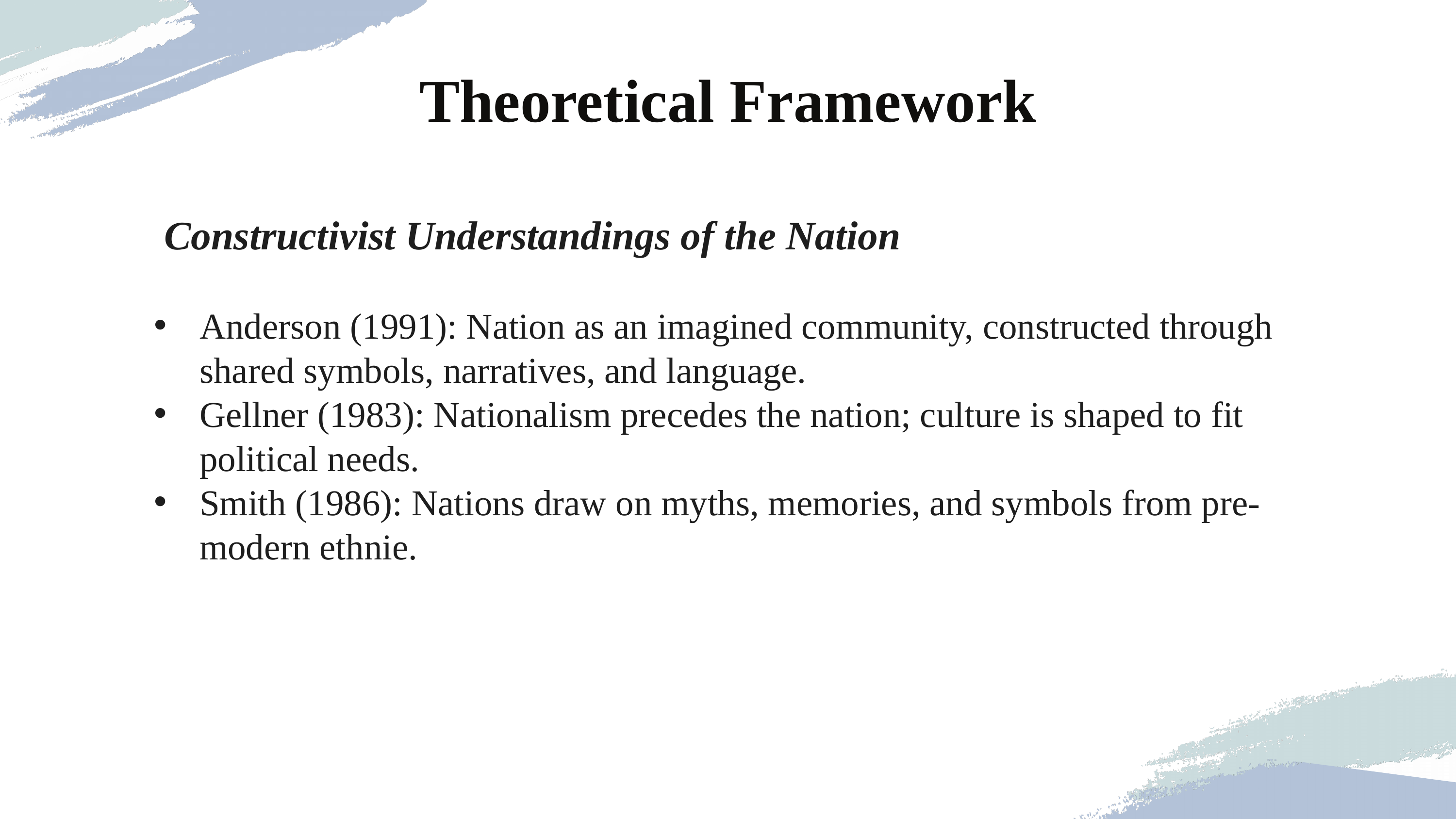

Theoretical Framework
 Constructivist Understandings of the Nation

Anderson (1991): Nation as an imagined community, constructed through shared symbols, narratives, and language.
Gellner (1983): Nationalism precedes the nation; culture is shaped to fit political needs.
Smith (1986): Nations draw on myths, memories, and symbols from pre-modern ethnie.